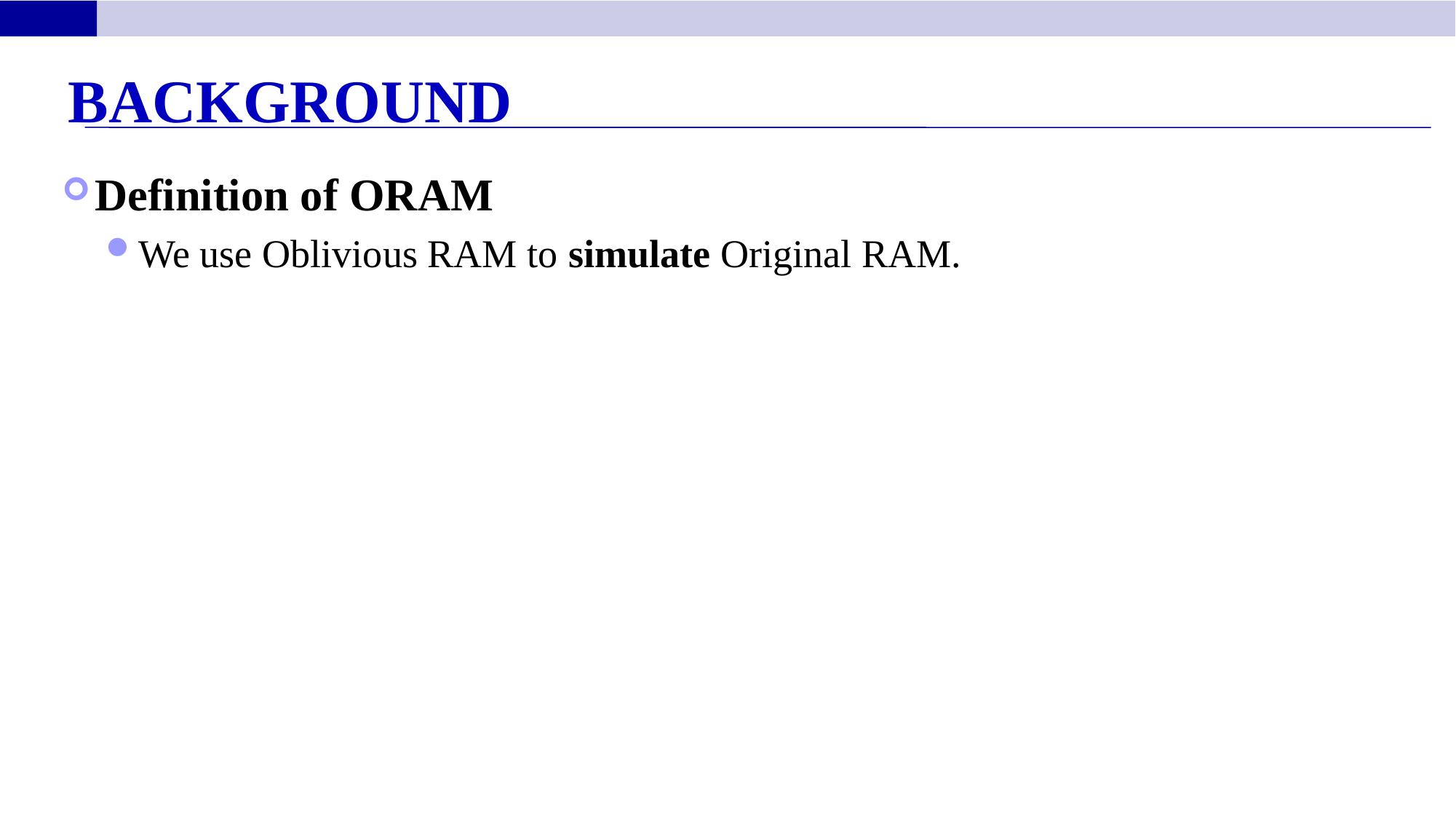

Background
Definition of ORAM
We use Oblivious RAM to simulate Original RAM.